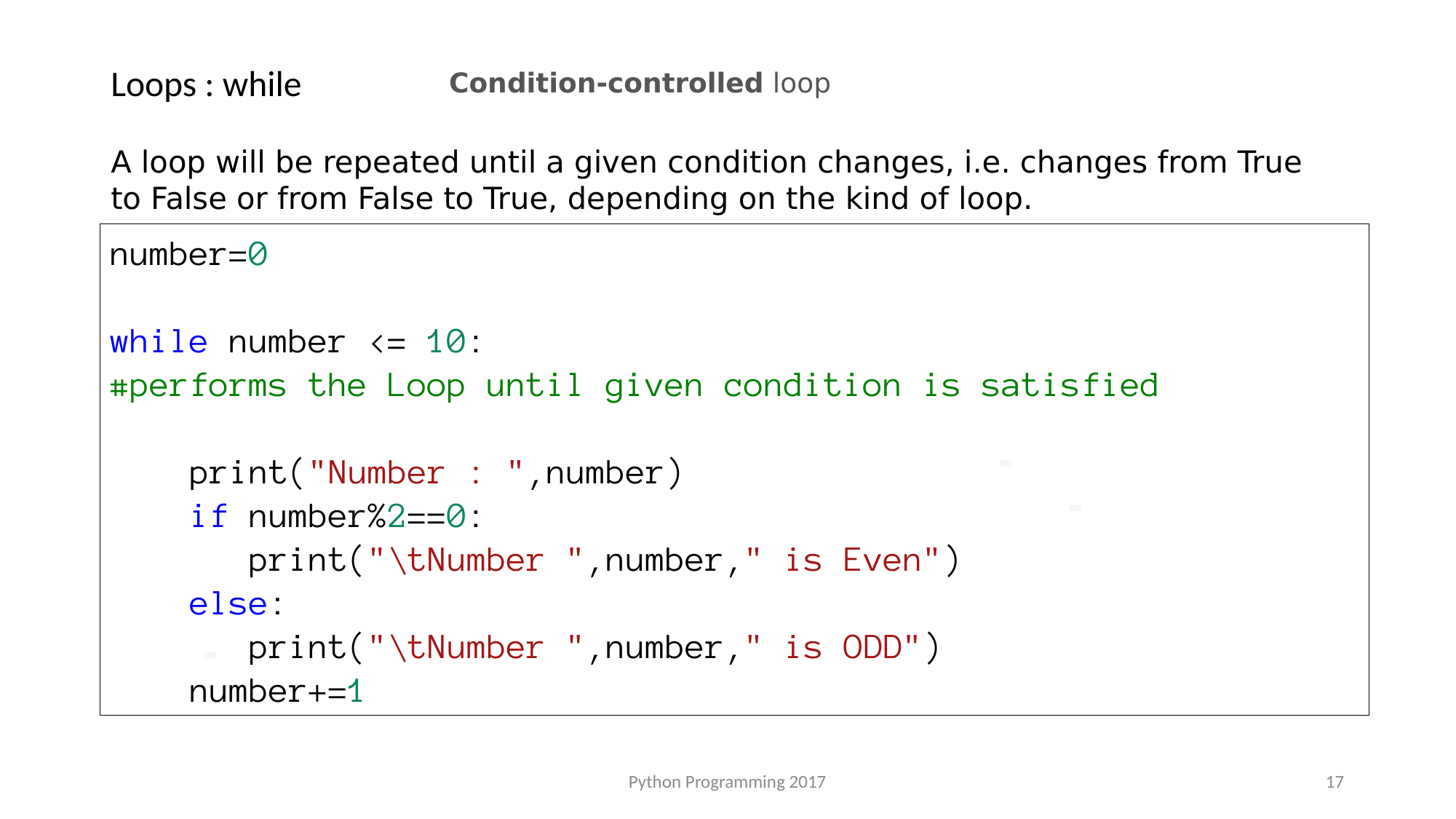

# Loops : while
Condition-controlled loop
A loop will be repeated until a given condition changes, i.e. changes from True to False or from False to True, depending on the kind of loop.
number=0

while number <= 10:
#performs the Loop until given condition is satisfied

    print("Number : ",number)
    if number%2==0:
       print("\tNumber ",number," is Even")
    else:
       print("\tNumber ",number," is ODD")
    number+=1
Python Programming 2017
17